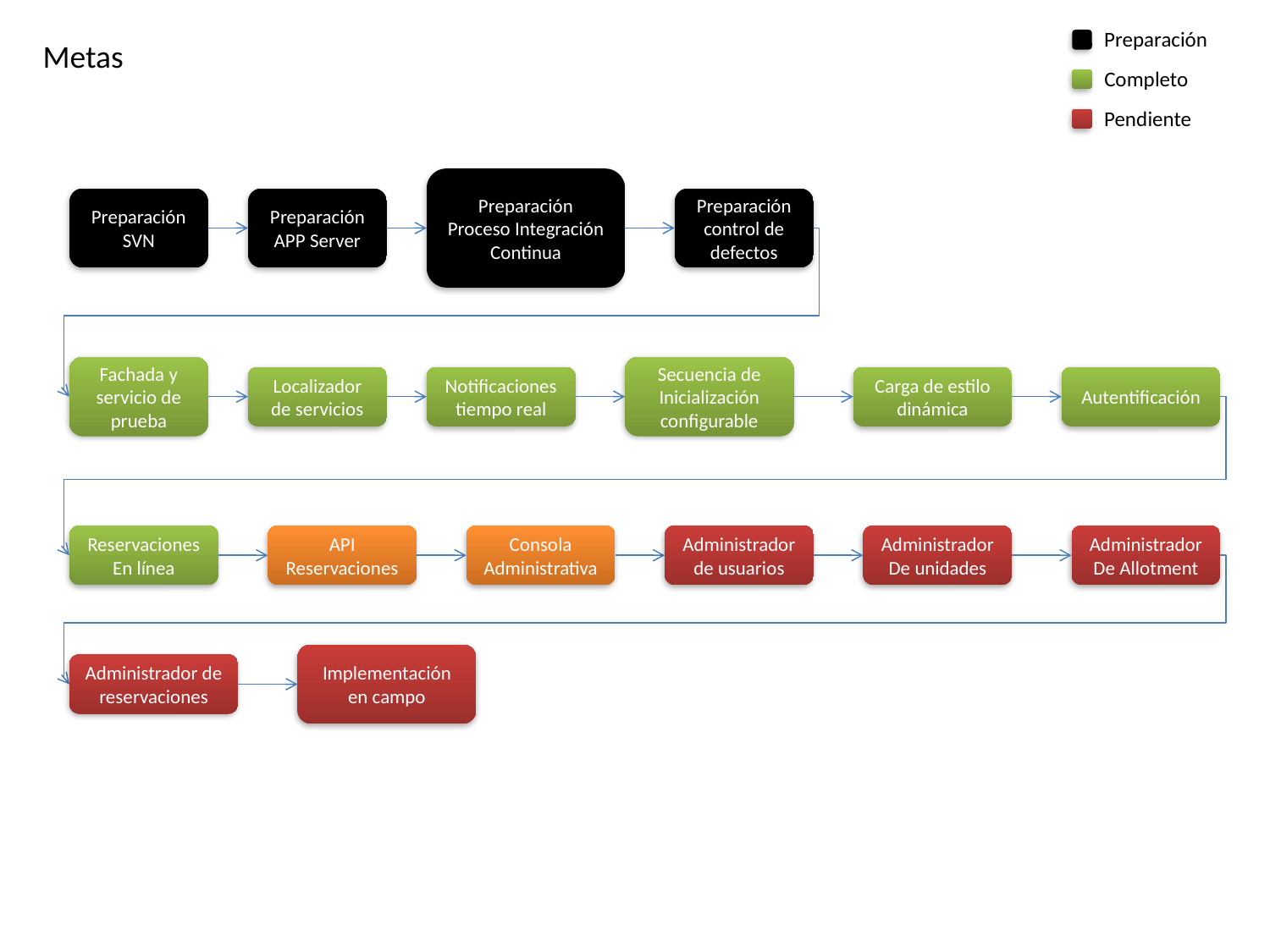

Preparación
Metas

Completo

Pendiente

Preparación Proceso Integración Continua
Preparación SVN
Preparación APP Server
Preparación control de defectos
Fachada y servicio de prueba
Secuencia de Inicialización configurable
Localizador de servicios
Notificaciones tiempo real
Carga de estilo dinámica
Autentificación
Reservaciones
En línea
API Reservaciones
Consola Administrativa
Administrador de usuarios
Administrador
De unidades
Administrador
De Allotment
Implementación en campo
Administrador de reservaciones